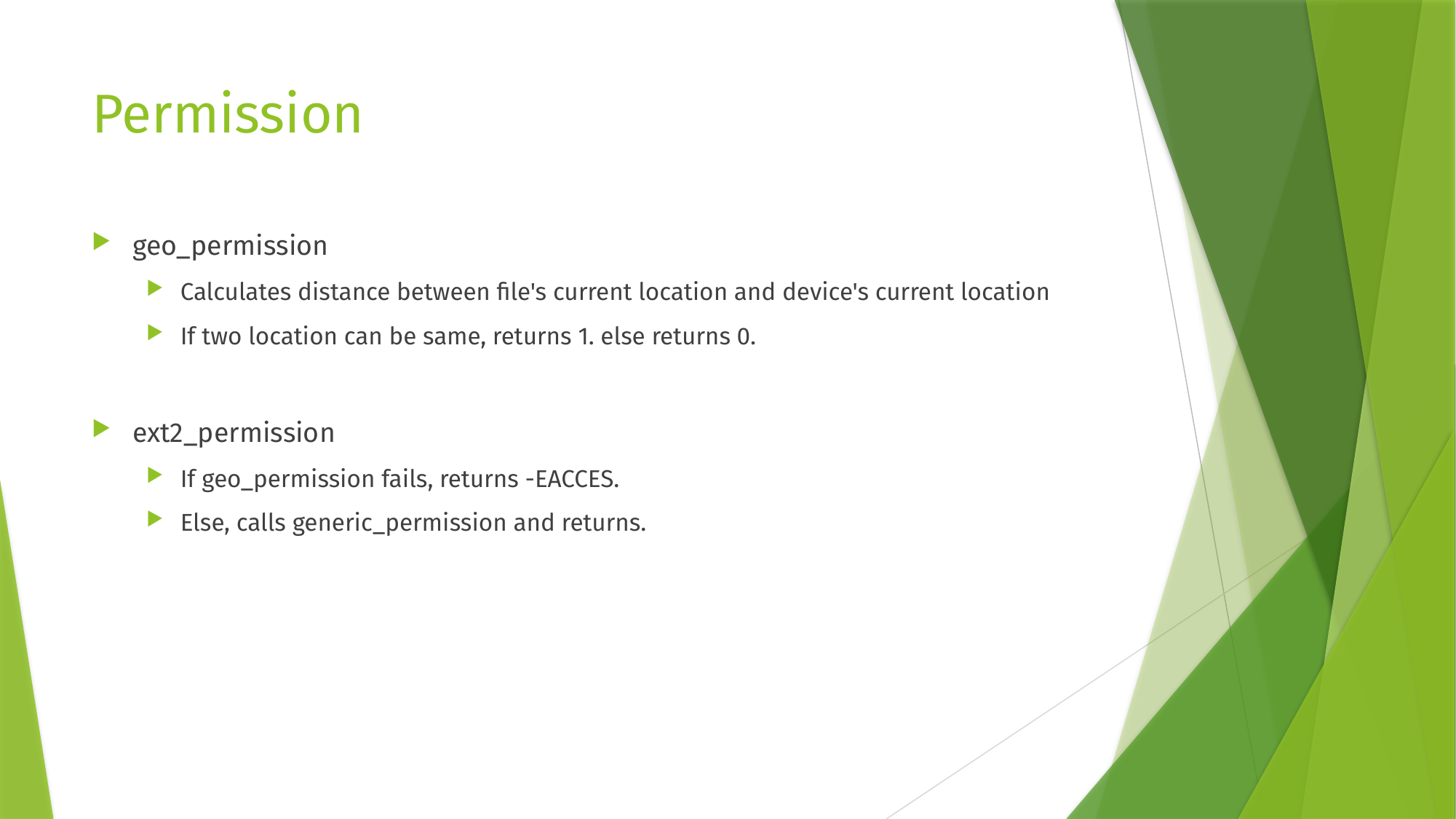

# Permission

geo_permission
Calculates distance between file's current location and device's current location
If two location can be same, returns 1. else returns 0.

ext2_permission
If geo_permission fails, returns -EACCES.
Else, calls generic_permission and returns.